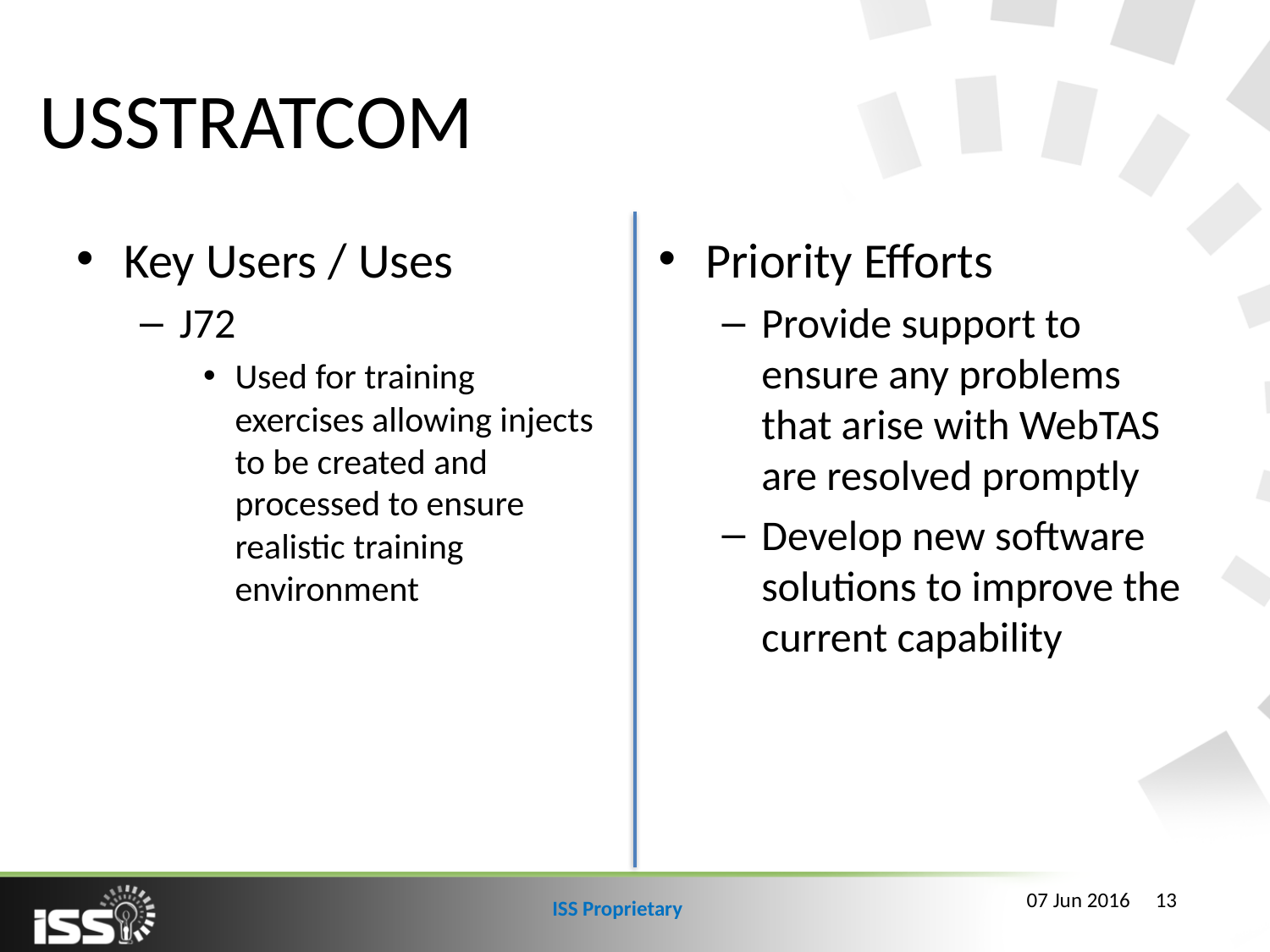

# USSTRATCOM
Key Users / Uses
J72
Used for training exercises allowing injects to be created and processed to ensure realistic training environment
Priority Efforts
Provide support to ensure any problems that arise with WebTAS are resolved promptly
Develop new software solutions to improve the current capability
13
07 Jun 2016